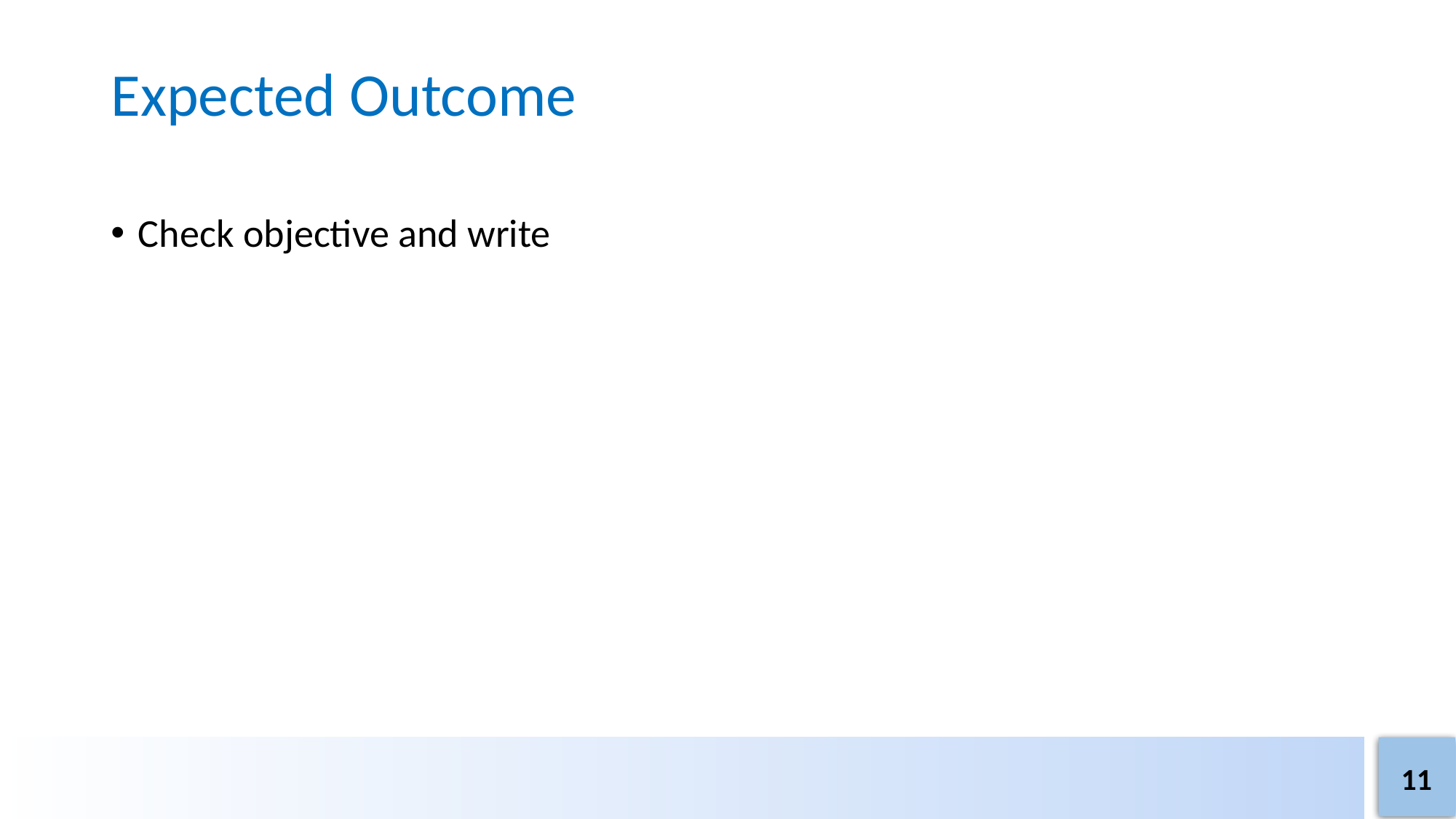

# Expected Outcome
Check objective and write
11